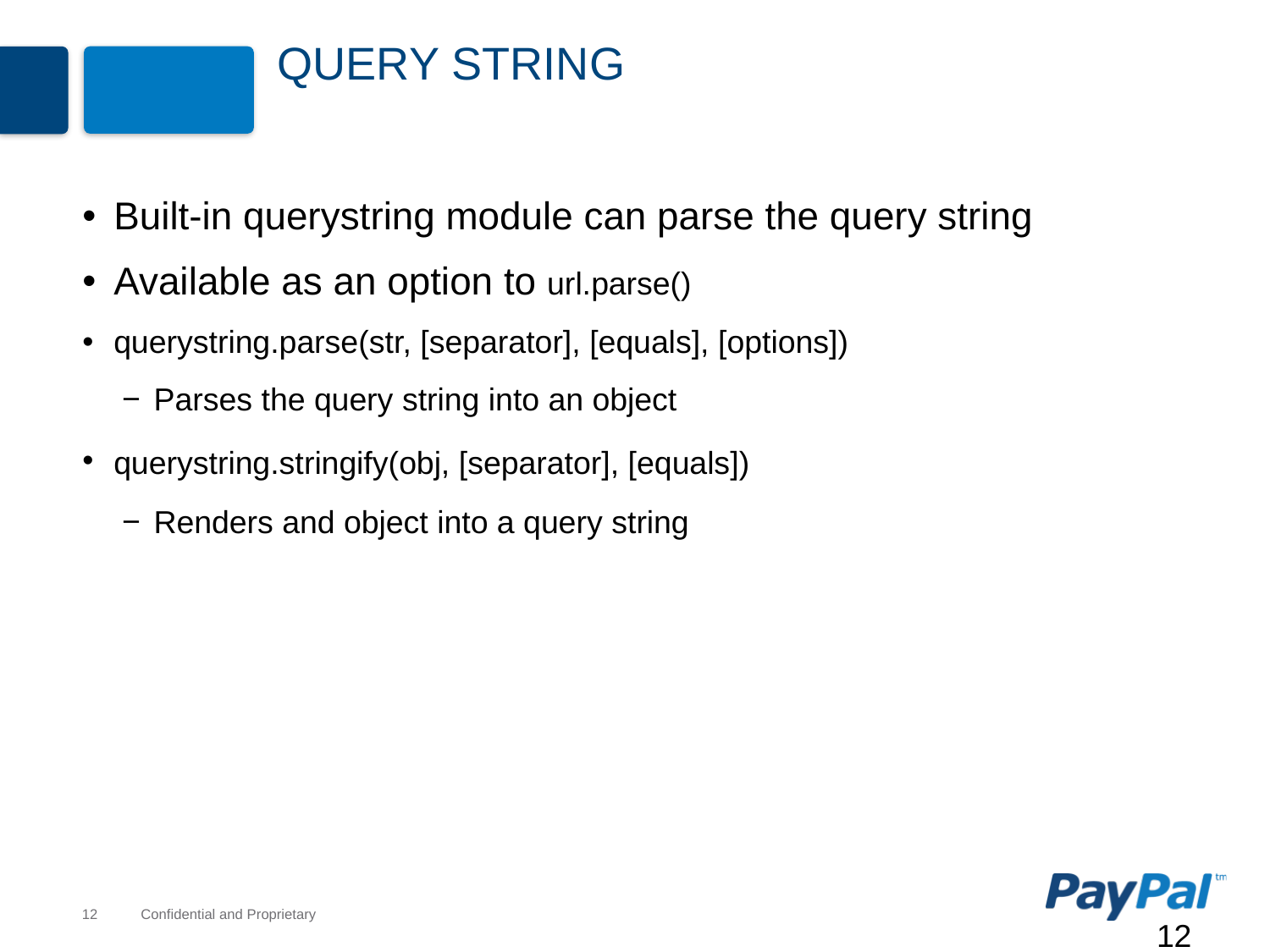

# Query String
Built-in querystring module can parse the query string
Available as an option to url.parse()
querystring.parse(str, [separator], [equals], [options])
Parses the query string into an object
querystring.stringify(obj, [separator], [equals])
Renders and object into a query string
12